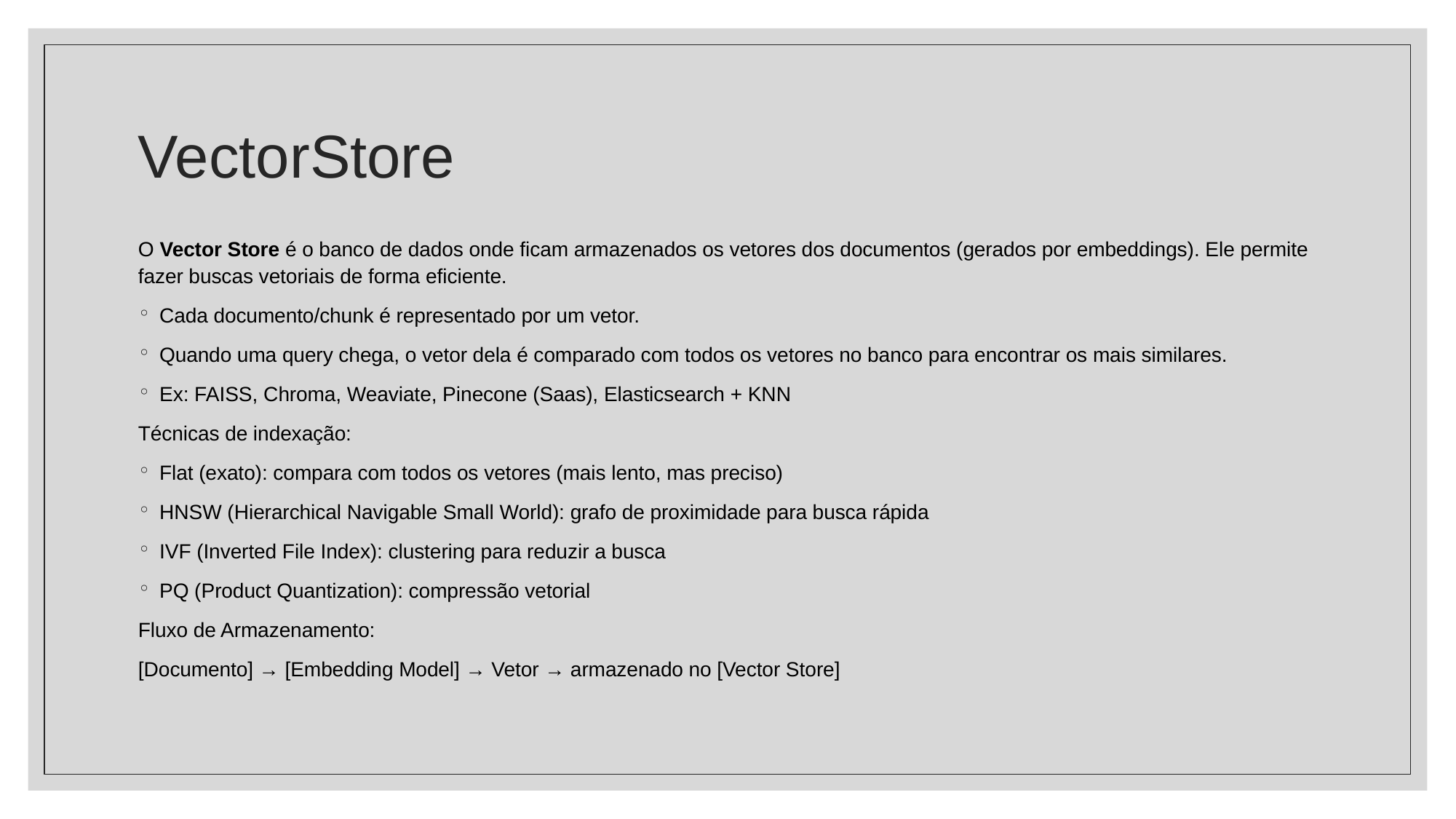

# VectorStore
O Vector Store é o banco de dados onde ficam armazenados os vetores dos documentos (gerados por embeddings). Ele permite fazer buscas vetoriais de forma eficiente.
Cada documento/chunk é representado por um vetor.
Quando uma query chega, o vetor dela é comparado com todos os vetores no banco para encontrar os mais similares.
Ex: FAISS, Chroma, Weaviate, Pinecone (Saas), Elasticsearch + KNN
Técnicas de indexação:
Flat (exato): compara com todos os vetores (mais lento, mas preciso)
HNSW (Hierarchical Navigable Small World): grafo de proximidade para busca rápida
IVF (Inverted File Index): clustering para reduzir a busca
PQ (Product Quantization): compressão vetorial
Fluxo de Armazenamento:
[Documento] → [Embedding Model] → Vetor → armazenado no [Vector Store]